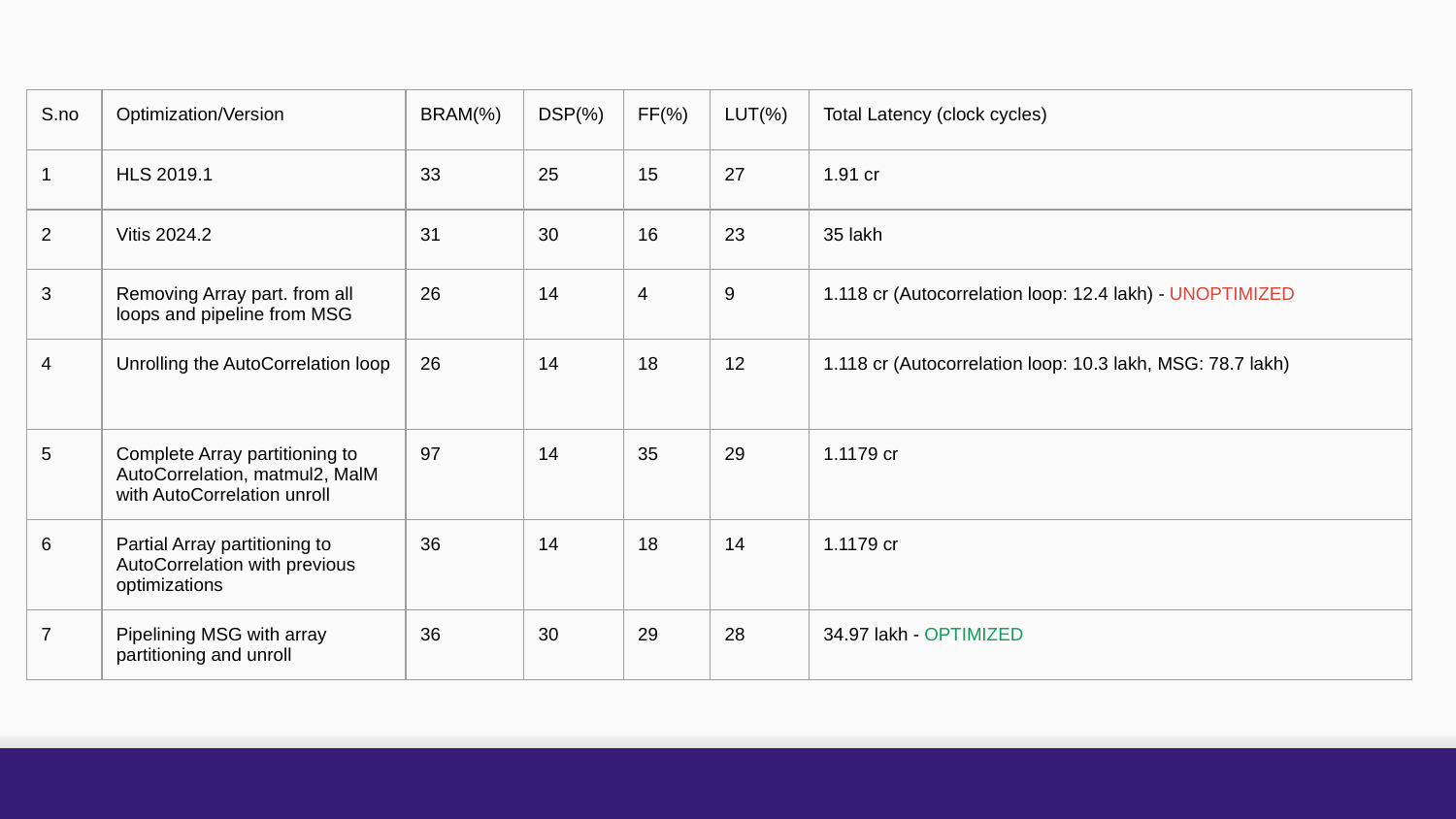

| S.no | Optimization/Version | BRAM(%) | DSP(%) | FF(%) | LUT(%) | Total Latency (clock cycles) |
| --- | --- | --- | --- | --- | --- | --- |
| 1 | HLS 2019.1 | 33 | 25 | 15 | 27 | 1.91 cr |
| 2 | Vitis 2024.2 | 31 | 30 | 16 | 23 | 35 lakh |
| 3 | Removing Array part. from all loops and pipeline from MSG | 26 | 14 | 4 | 9 | 1.118 cr (Autocorrelation loop: 12.4 lakh) - UNOPTIMIZED |
| 4 | Unrolling the AutoCorrelation loop | 26 | 14 | 18 | 12 | 1.118 cr (Autocorrelation loop: 10.3 lakh, MSG: 78.7 lakh) |
| 5 | Complete Array partitioning to AutoCorrelation, matmul2, MalM with AutoCorrelation unroll | 97 | 14 | 35 | 29 | 1.1179 cr |
| 6 | Partial Array partitioning to AutoCorrelation with previous optimizations | 36 | 14 | 18 | 14 | 1.1179 cr |
| 7 | Pipelining MSG with array partitioning and unroll | 36 | 30 | 29 | 28 | 34.97 lakh - OPTIMIZED |